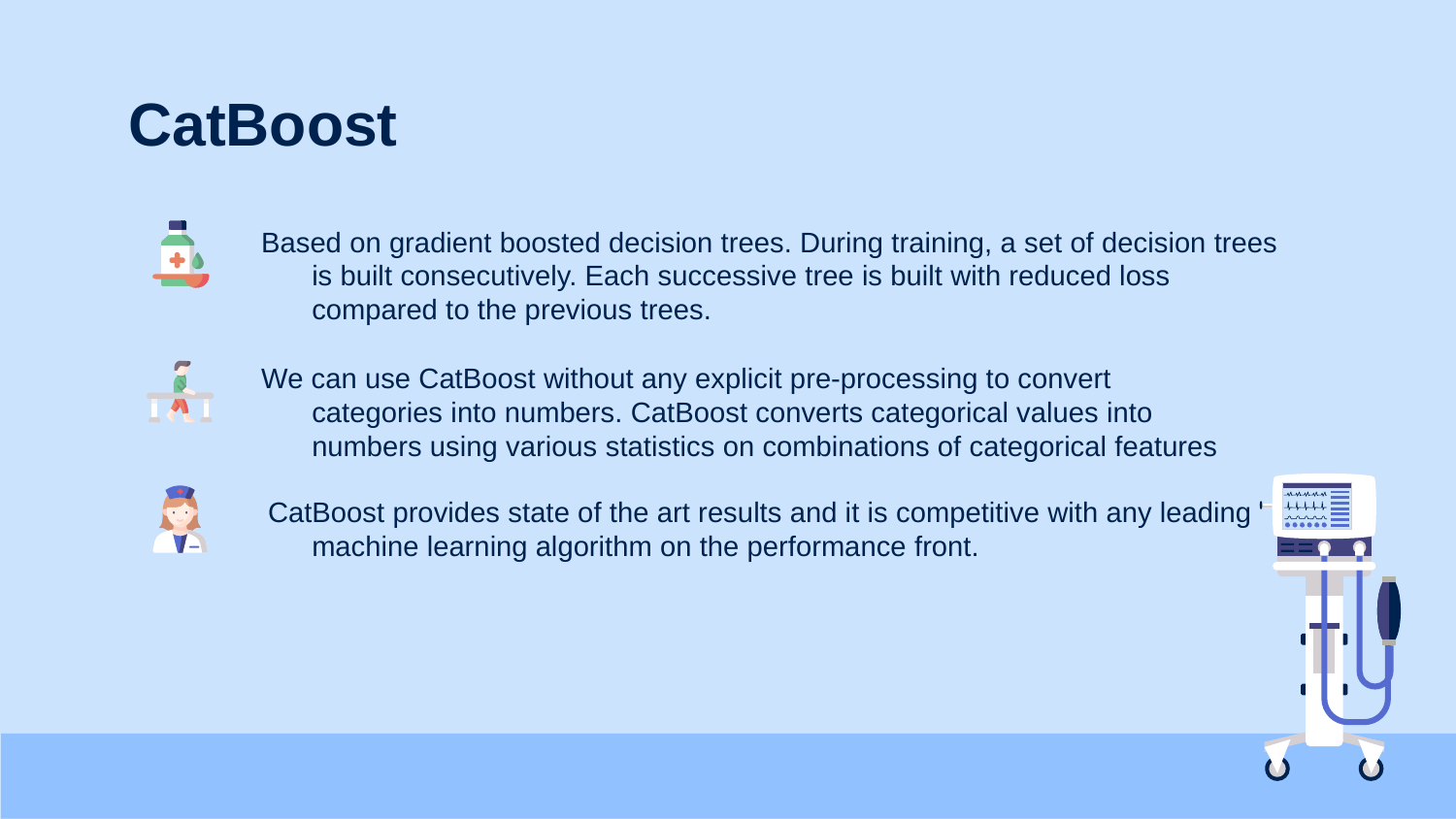

# CatBoost
Based on gradient boosted decision trees. During training, a set of decision trees is built consecutively. Each successive tree is built with reduced loss compared to the previous trees.

We can use CatBoost without any explicit pre-processing to convert categories into numbers. CatBoost converts categorical values into numbers using various statistics on combinations of categorical features

 CatBoost provides state of the art results and it is competitive with any leading machine learning algorithm on the performance front.